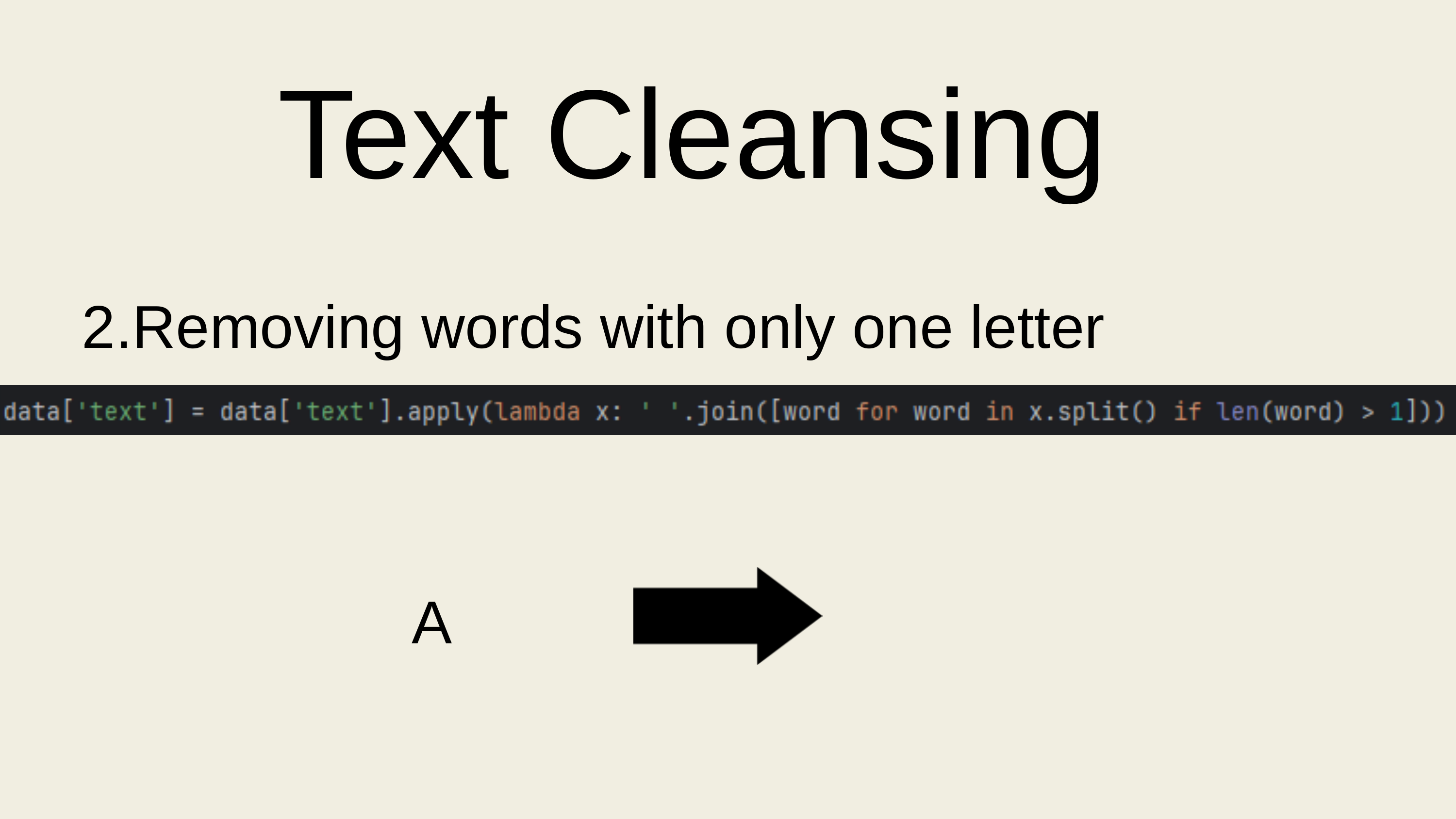

Text Cleansing

2.Removing words with only one letter

A